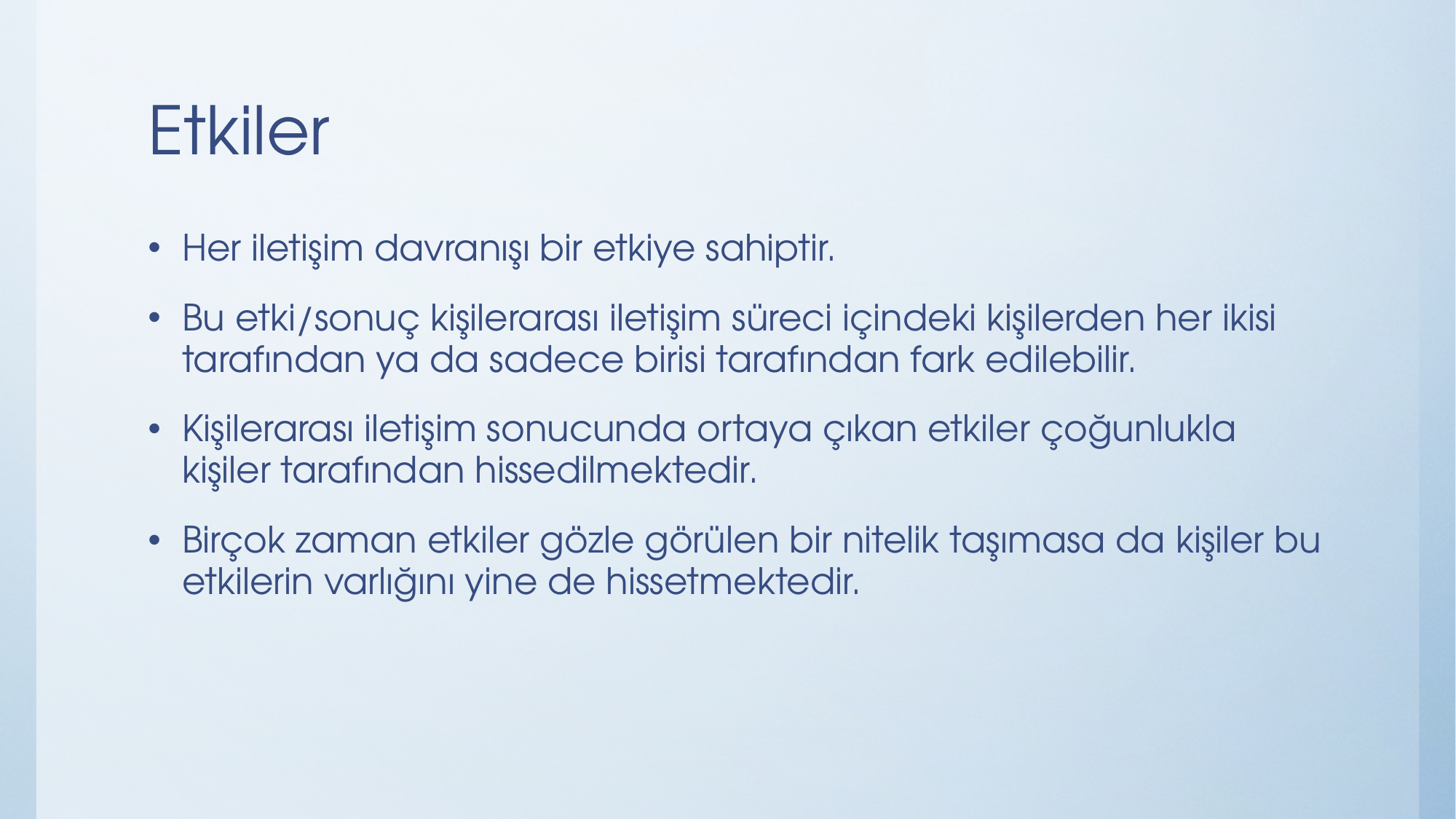

# Etkiler
Her iletişim davranışı bir etkiye sahiptir.
Bu etki/sonuç kişilerarası iletişim süreci içindeki kişilerden her ikisi tarafından ya da sadece birisi tarafından fark edilebilir.
Kişilerarası iletişim sonucunda ortaya çıkan etkiler çoğunlukla kişiler tarafından hissedilmektedir.
Birçok zaman etkiler gözle görülen bir nitelik taşımasa da kişiler bu etkilerin varlığını yine de hissetmektedir.